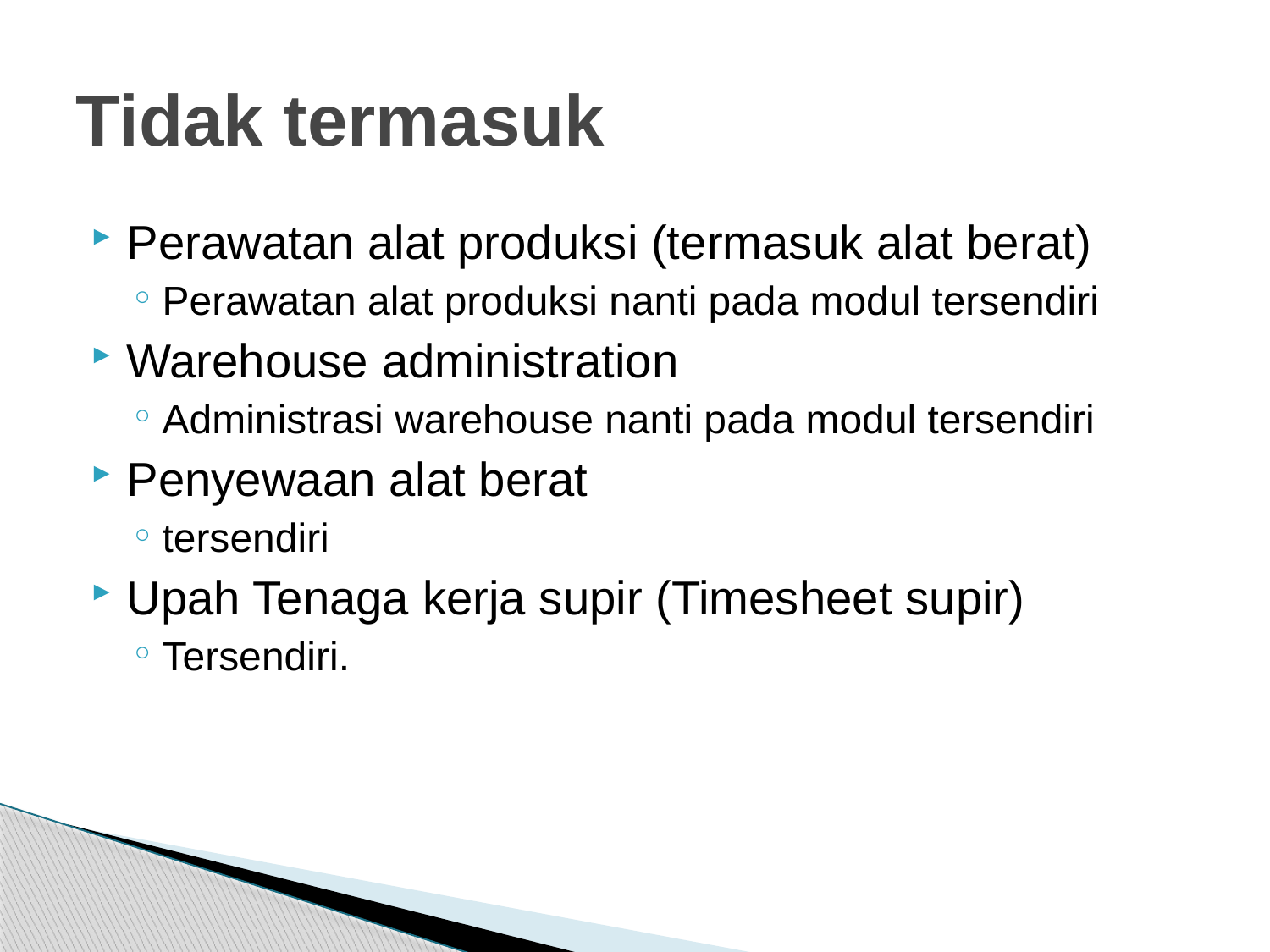

# Tidak termasuk
Perawatan alat produksi (termasuk alat berat)
Perawatan alat produksi nanti pada modul tersendiri
Warehouse administration
Administrasi warehouse nanti pada modul tersendiri
Penyewaan alat berat
tersendiri
Upah Tenaga kerja supir (Timesheet supir)
Tersendiri.